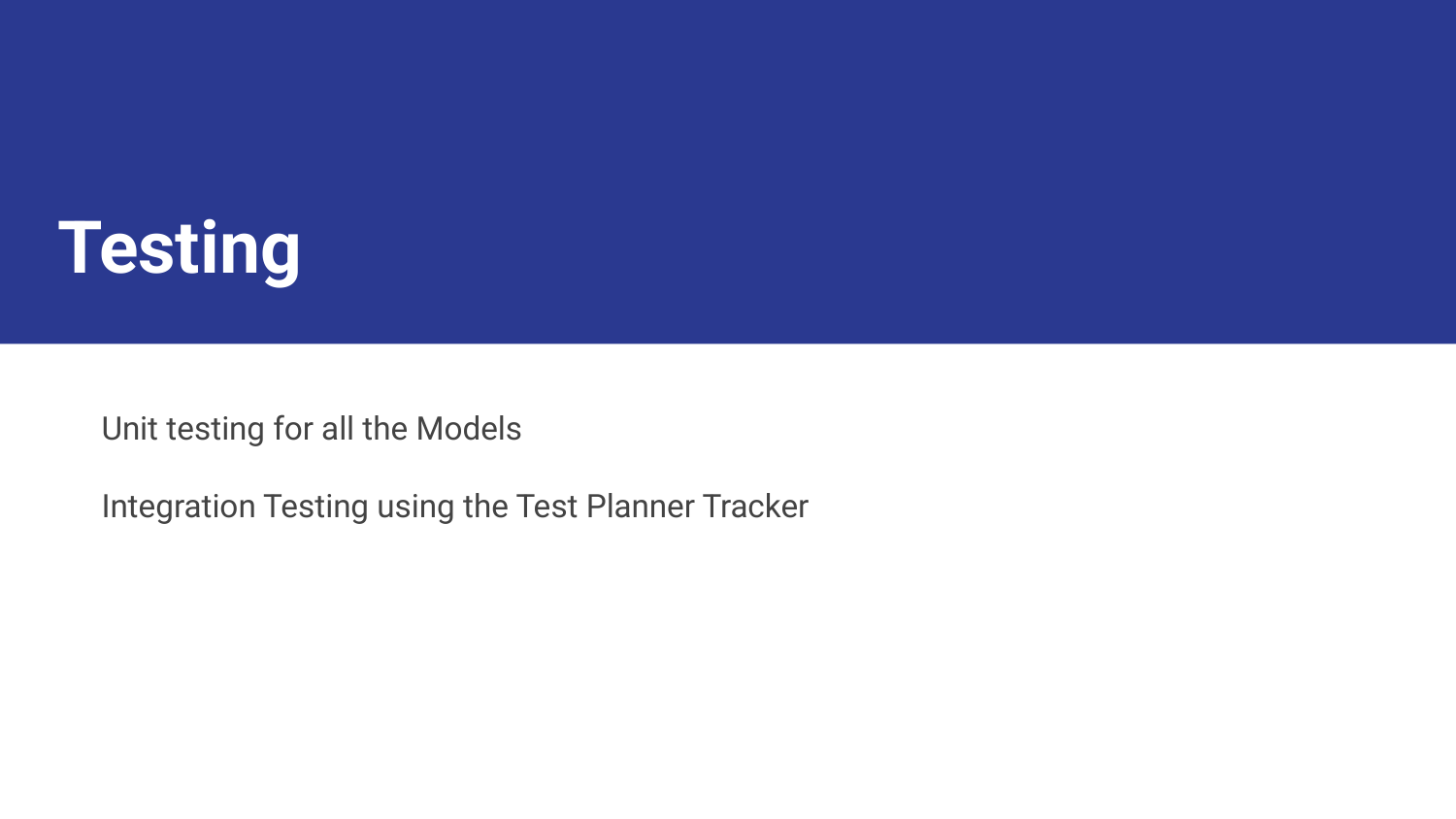

# Testing
Unit testing for all the Models
Integration Testing using the Test Planner Tracker